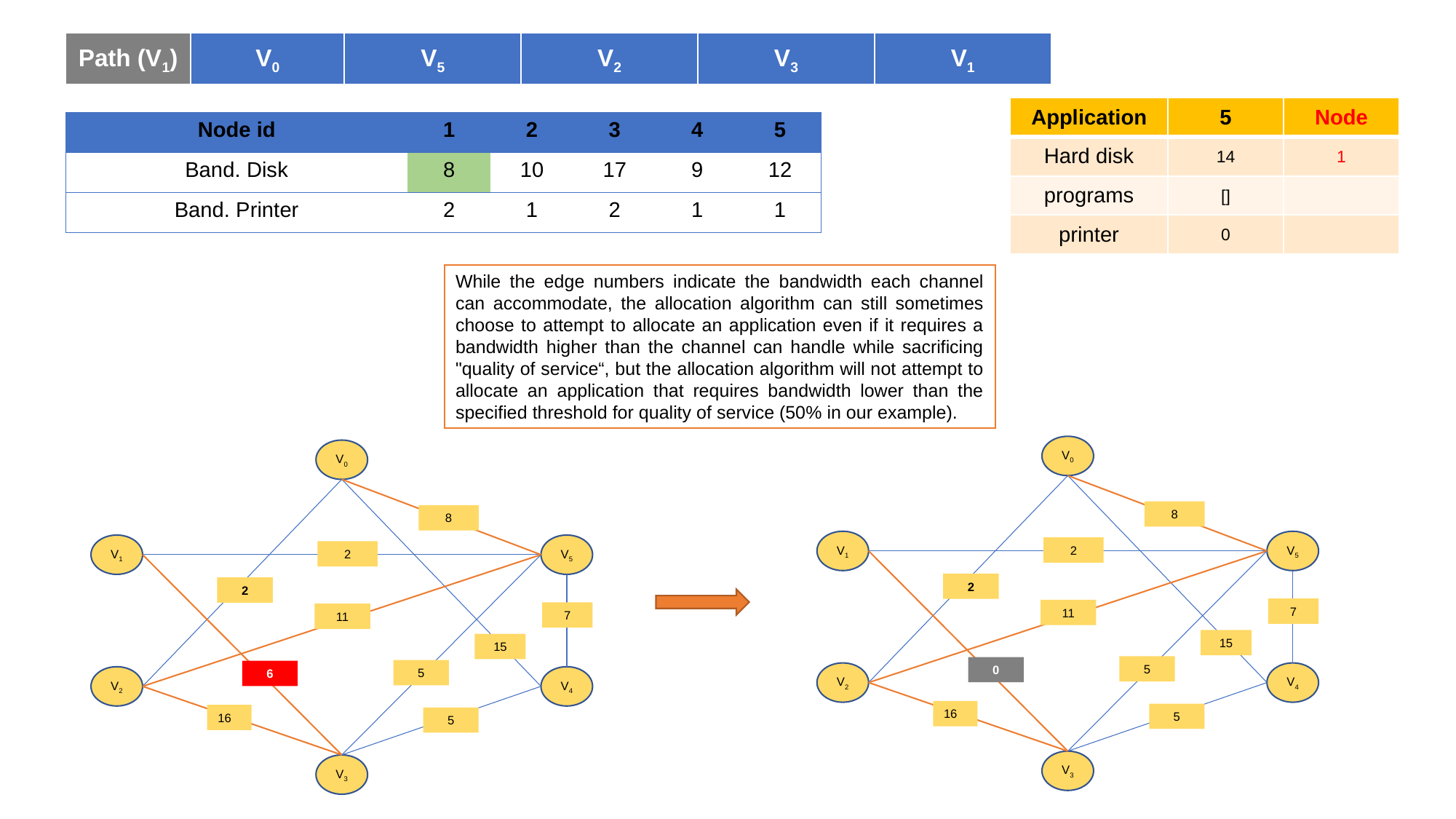

| Path (V1) | V0 | V5 | V2 | V3 | V1 |
| --- | --- | --- | --- | --- | --- |
| Application | 5 | Node |
| --- | --- | --- |
| Hard disk | 14 | 1 |
| programs | [] |  |
| printer | 0 |  |
| Node id | 1 | 2 | 3 | 4 | 5 |
| --- | --- | --- | --- | --- | --- |
| Band. Disk | 8 | 10 | 17 | 9 | 12 |
| Band. Printer | 2 | 1 | 2 | 1 | 1 |
While the edge numbers indicate the bandwidth each channel can accommodate, the allocation algorithm can still sometimes choose to attempt to allocate an application even if it requires a bandwidth higher than the channel can handle while sacrificing "quality of service“, but the allocation algorithm will not attempt to allocate an application that requires bandwidth lower than the specified threshold for quality of service (50% in our example).
V0
V0
8
8
V1
V5
V1
V5
2
2
2
2

7
11
7
11
15
15
5
0
5
6
V2
V4
V2
V4
16
5
16
5
V3
V3